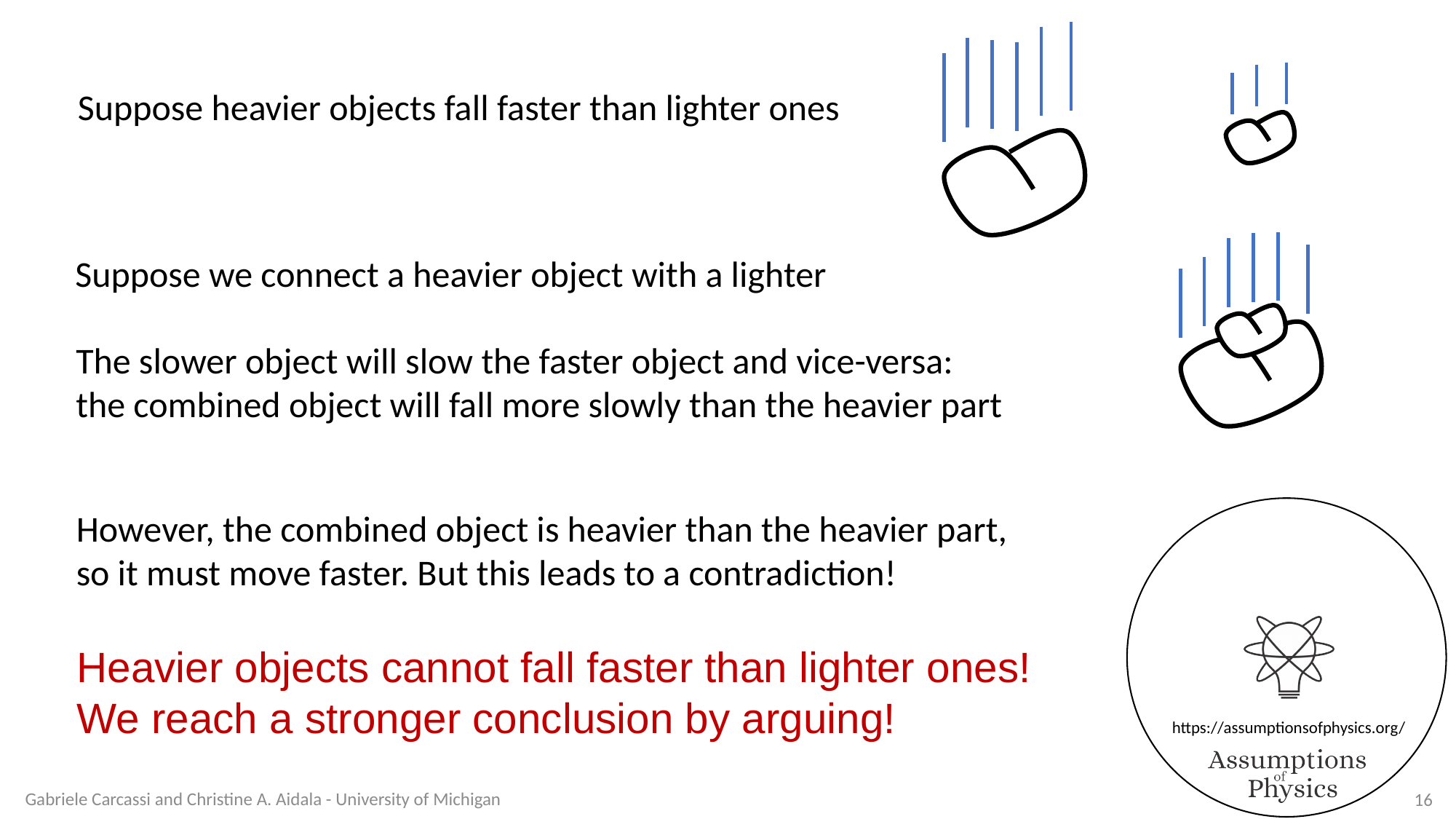

Suppose heavier objects fall faster than lighter ones

Suppose we connect a heavier object with a lighter
The slower object will slow the faster object and vice-versa:
the combined object will fall more slowly than the heavier part
However, the combined object is heavier than the heavier part,
so it must move faster. But this leads to a contradiction!
Heavier objects cannot fall faster than lighter ones!
We reach a stronger conclusion by arguing!
Gabriele Carcassi and Christine A. Aidala - University of Michigan
16